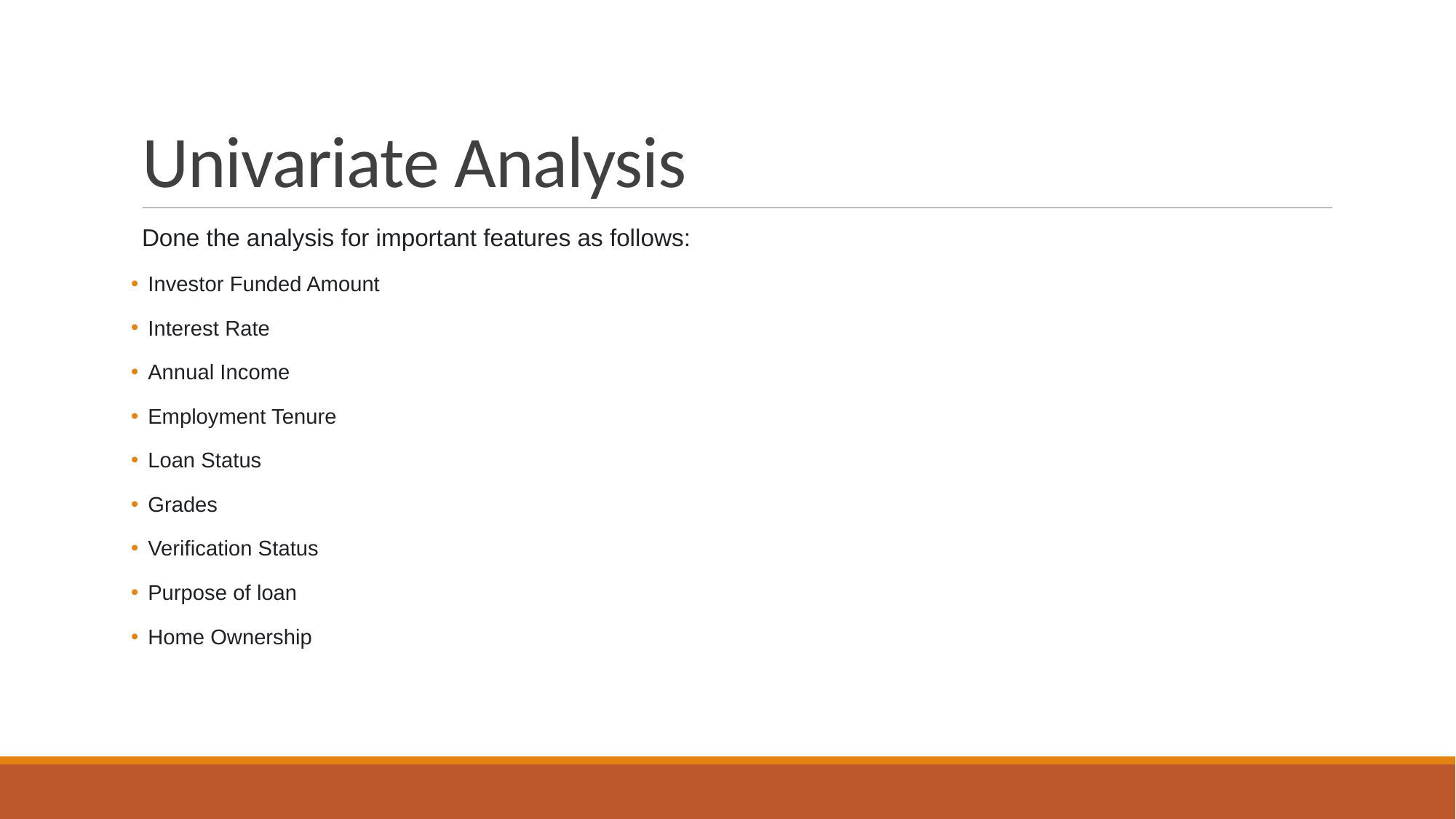

# Univariate Analysis
Done the analysis for important features as follows:
 Investor Funded Amount
 Interest Rate
 Annual Income
 Employment Tenure
 Loan Status
 Grades
 Verification Status
 Purpose of loan
 Home Ownership